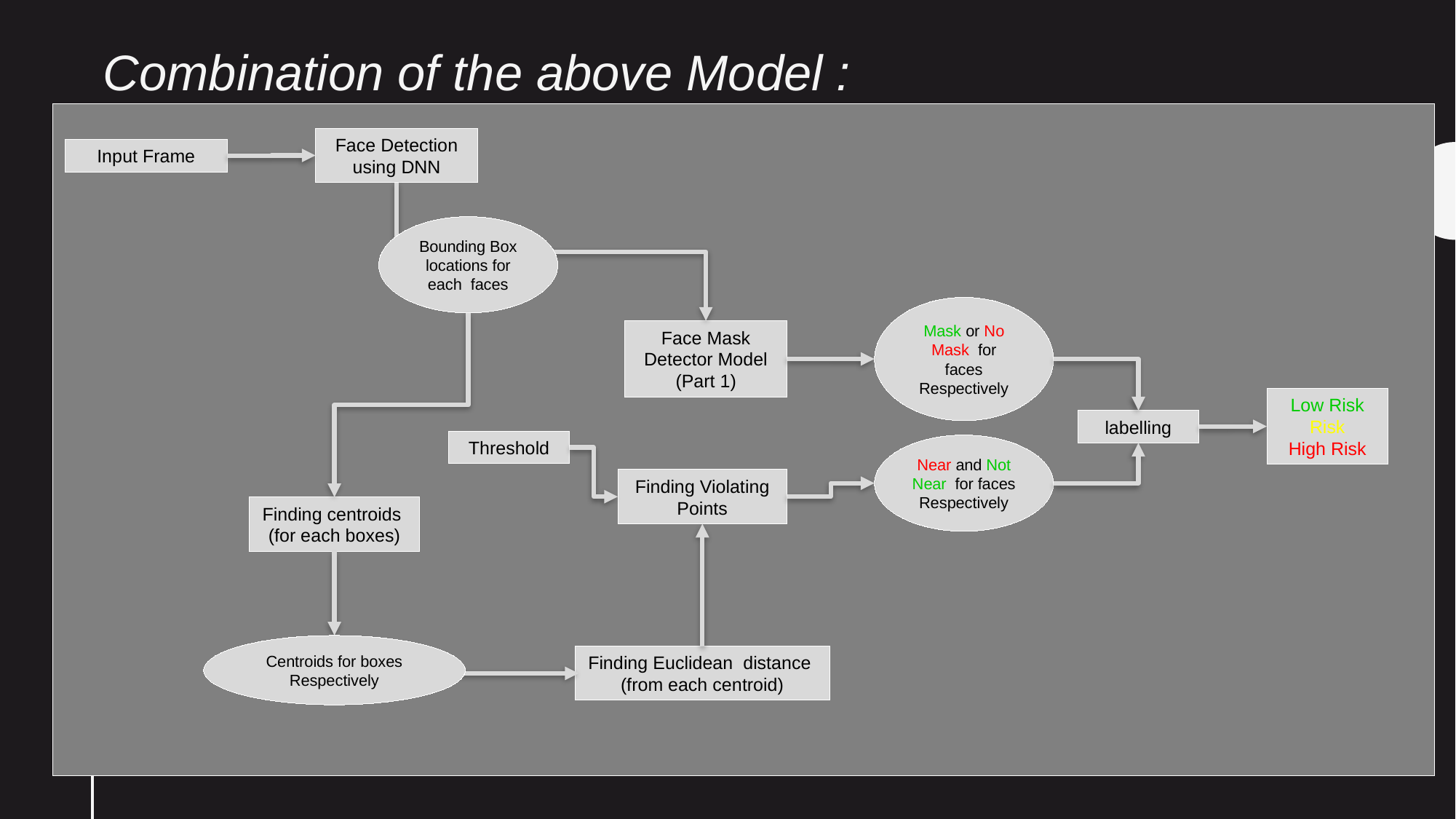

Combination of the above Model :

Face Detection using DNN
Input Frame
Bounding Box locations for each  faces
Mask or No Mask  for faces Respectively
Face Mask Detector Model
(Part 1)
Low Risk
Risk
High Risk
labelling
Threshold
Near and Not Near  for faces Respectively
Finding Violating Points
Finding centroids
(for each boxes)
Centroids for boxes Respectively
Finding Euclidean  distance
(from each centroid)